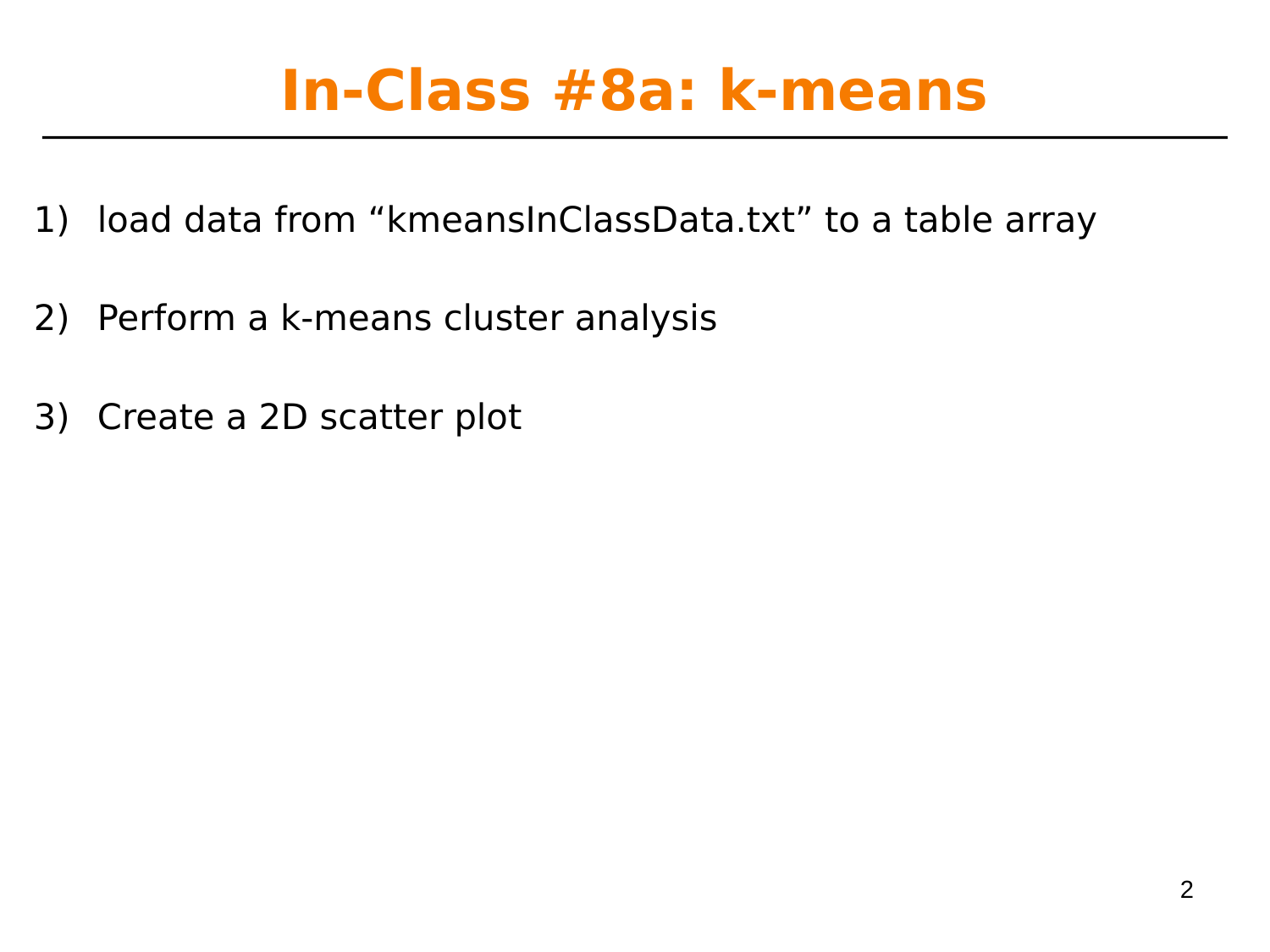

# In-Class #8a: k-means
load data from “kmeansInClassData.txt” to a table array

Perform a k-means cluster analysis

Create a 2D scatter plot

2